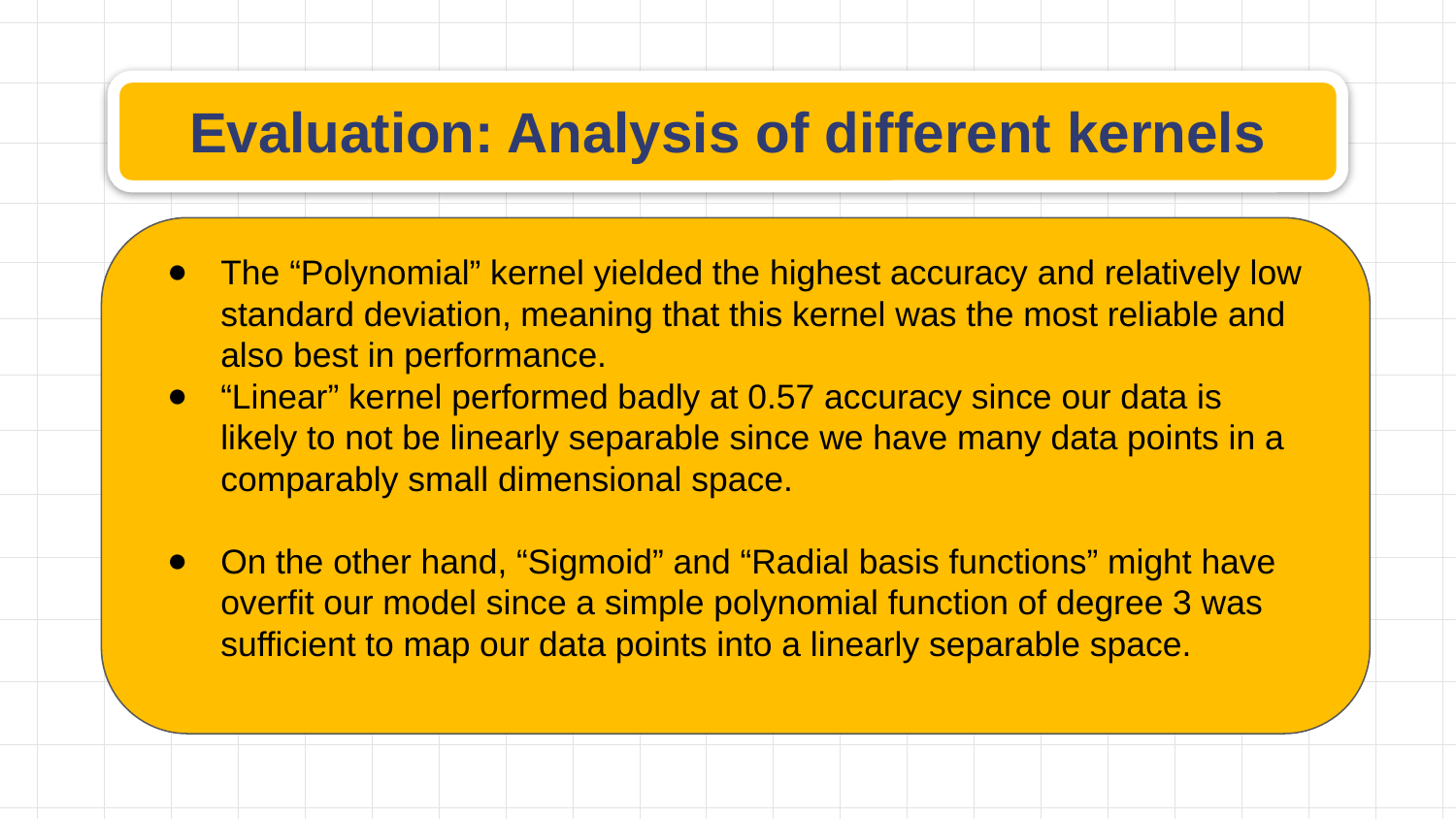

# Evaluation: Analysis of different kernels

The “Polynomial” kernel yielded the highest accuracy and relatively low standard deviation, meaning that this kernel was the most reliable and also best in performance.
“Linear” kernel performed badly at 0.57 accuracy since our data is likely to not be linearly separable since we have many data points in a comparably small dimensional space.

On the other hand, “Sigmoid” and “Radial basis functions” might have overfit our model since a simple polynomial function of degree 3 was sufficient to map our data points into a linearly separable space.